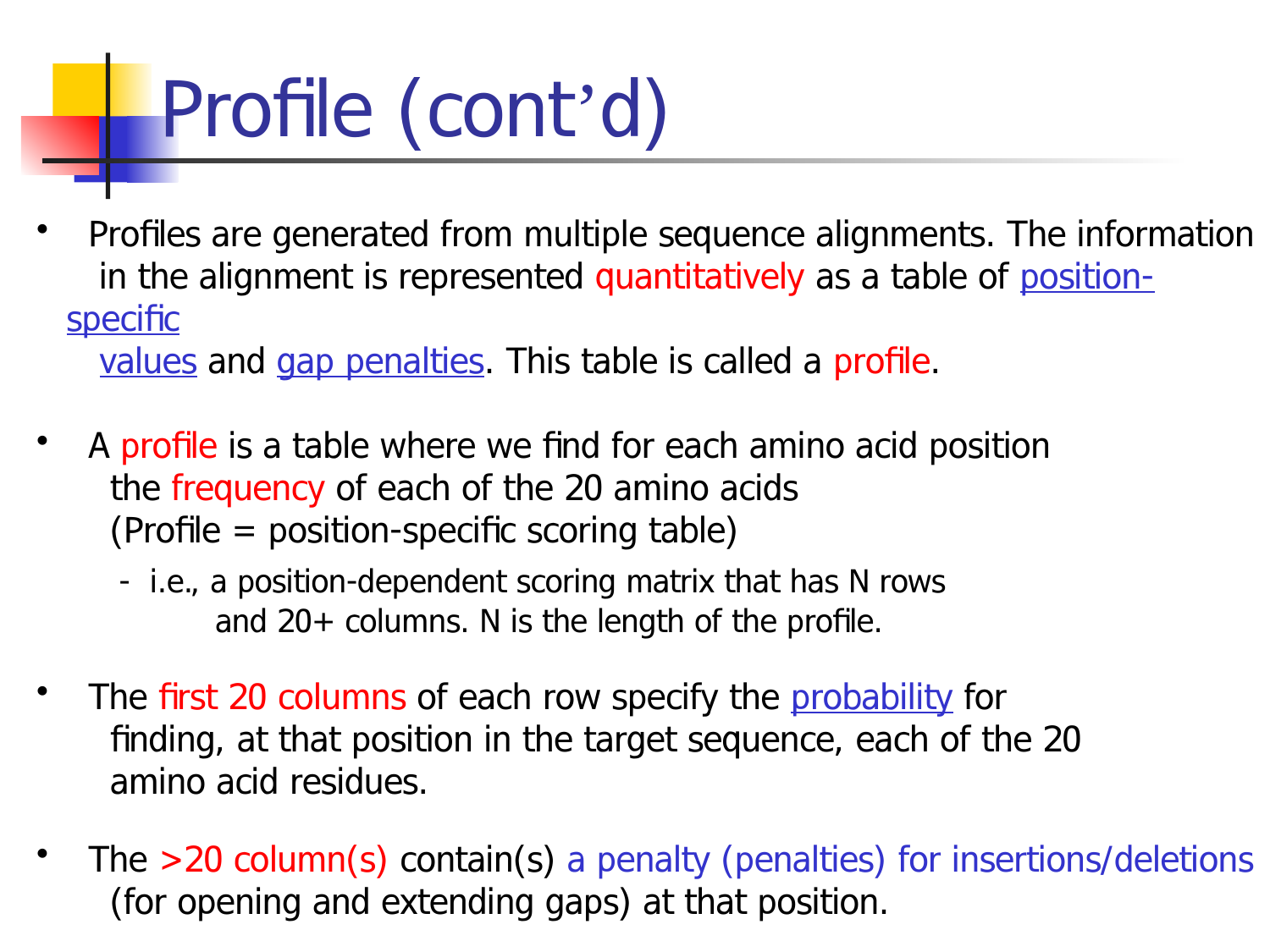

# Profile (cont’d)
  Profiles are generated from multiple sequence alignments. The information
   in the alignment is represented quantitatively as a table of position-specific
   values and gap penalties. This table is called a profile.
  A profile is a table where we find for each amino acid position
    the frequency of each of the 20 amino acids
    (Profile = position-specific scoring table)
    -  i.e., a position-dependent scoring matrix that has N rows
               and 20+ columns. N is the length of the profile.
  The first 20 columns of each row specify the probability for
    finding, at that position in the target sequence, each of the 20
    amino acid residues.
  The >20 column(s) contain(s) a penalty (penalties) for insertions/deletions
    (for opening and extending gaps) at that position.